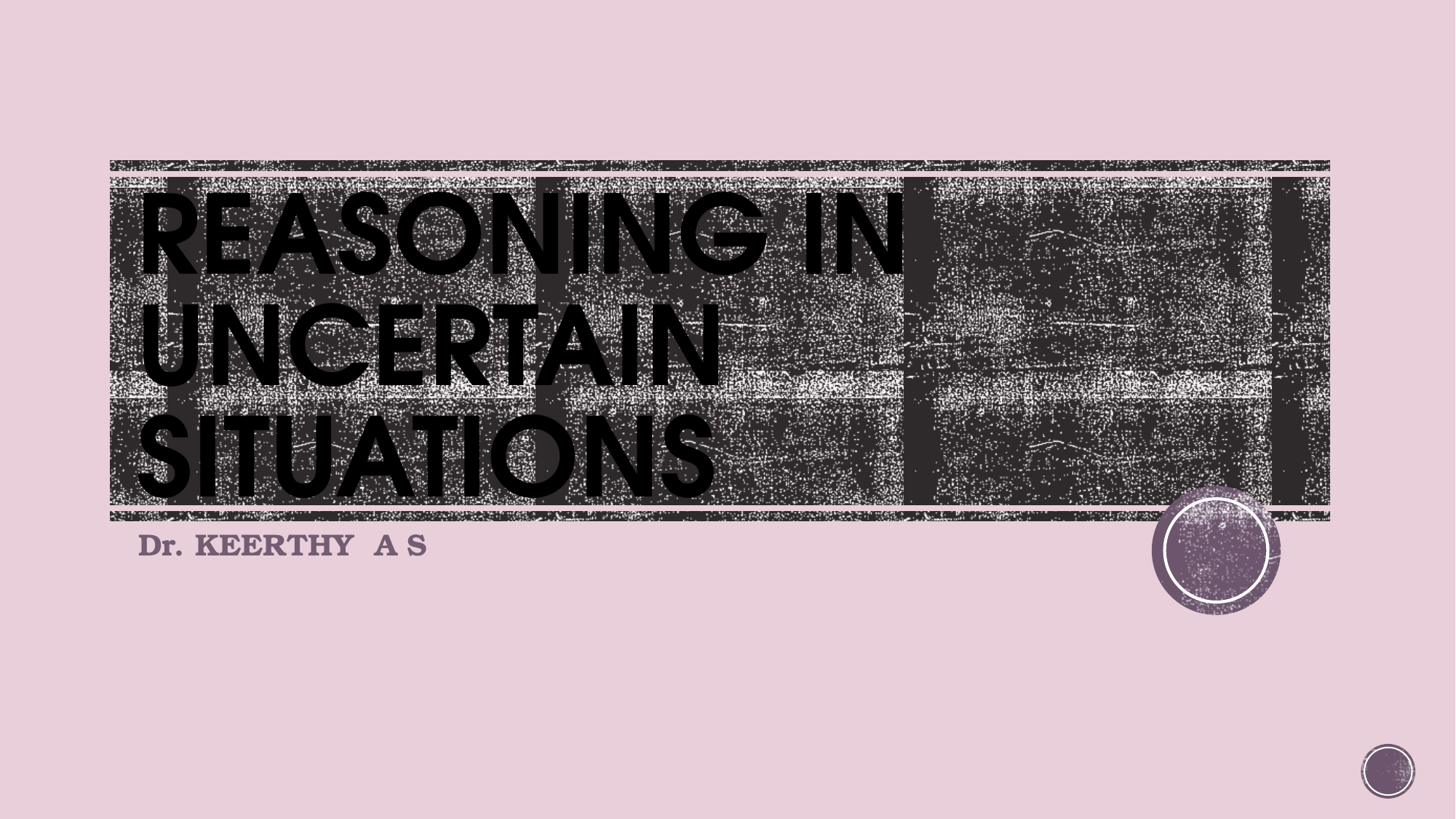

# REASONING IN UNCERTAIN SITUATIONS
Dr. KEERTHY  A S